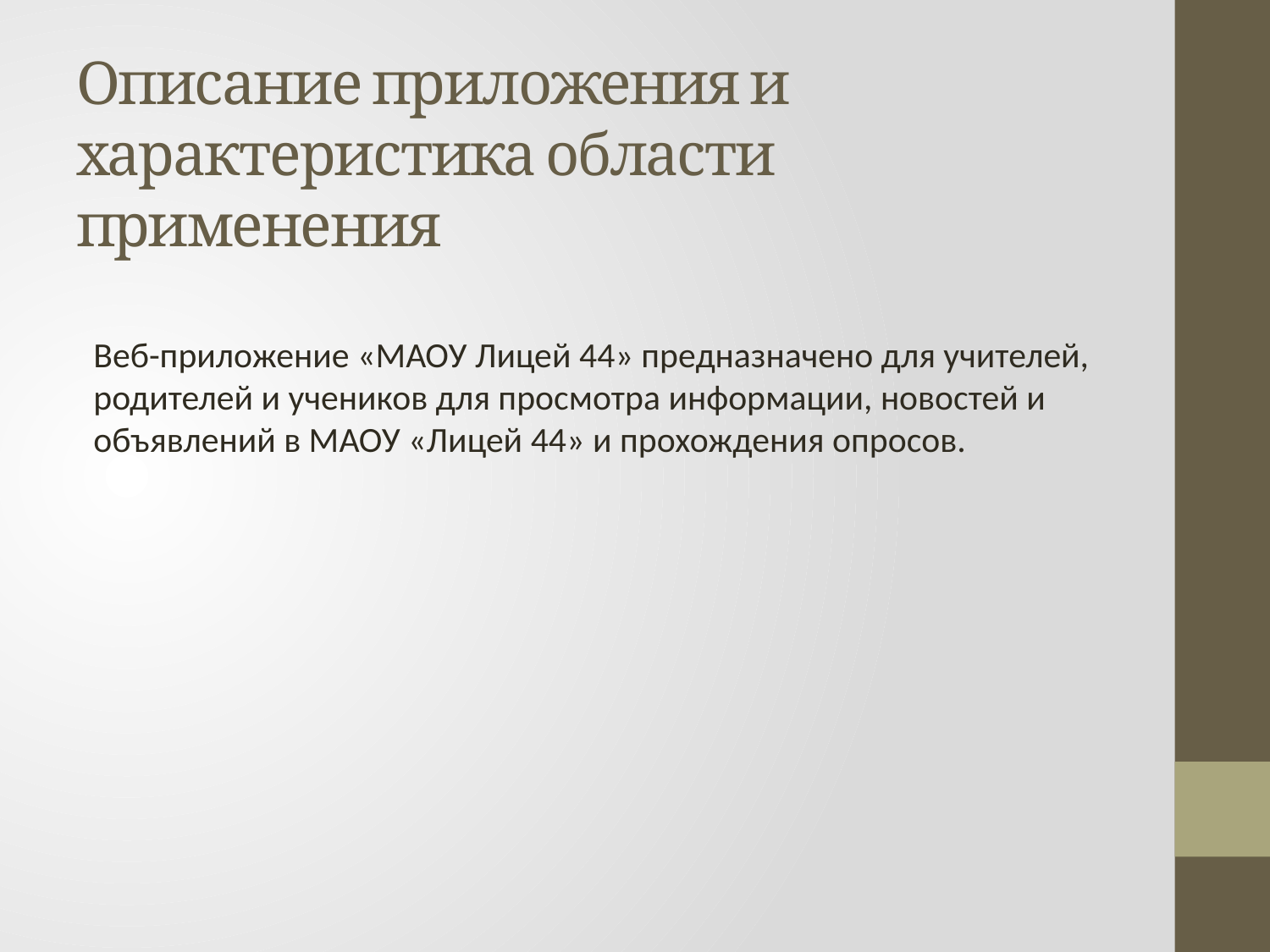

# Описание приложения и характеристика области применения
Веб-приложение «МАОУ Лицей 44» предназначено для учителей, родителей и учеников для просмотра информации, новостей и объявлений в МАОУ «Лицей 44» и прохождения опросов.